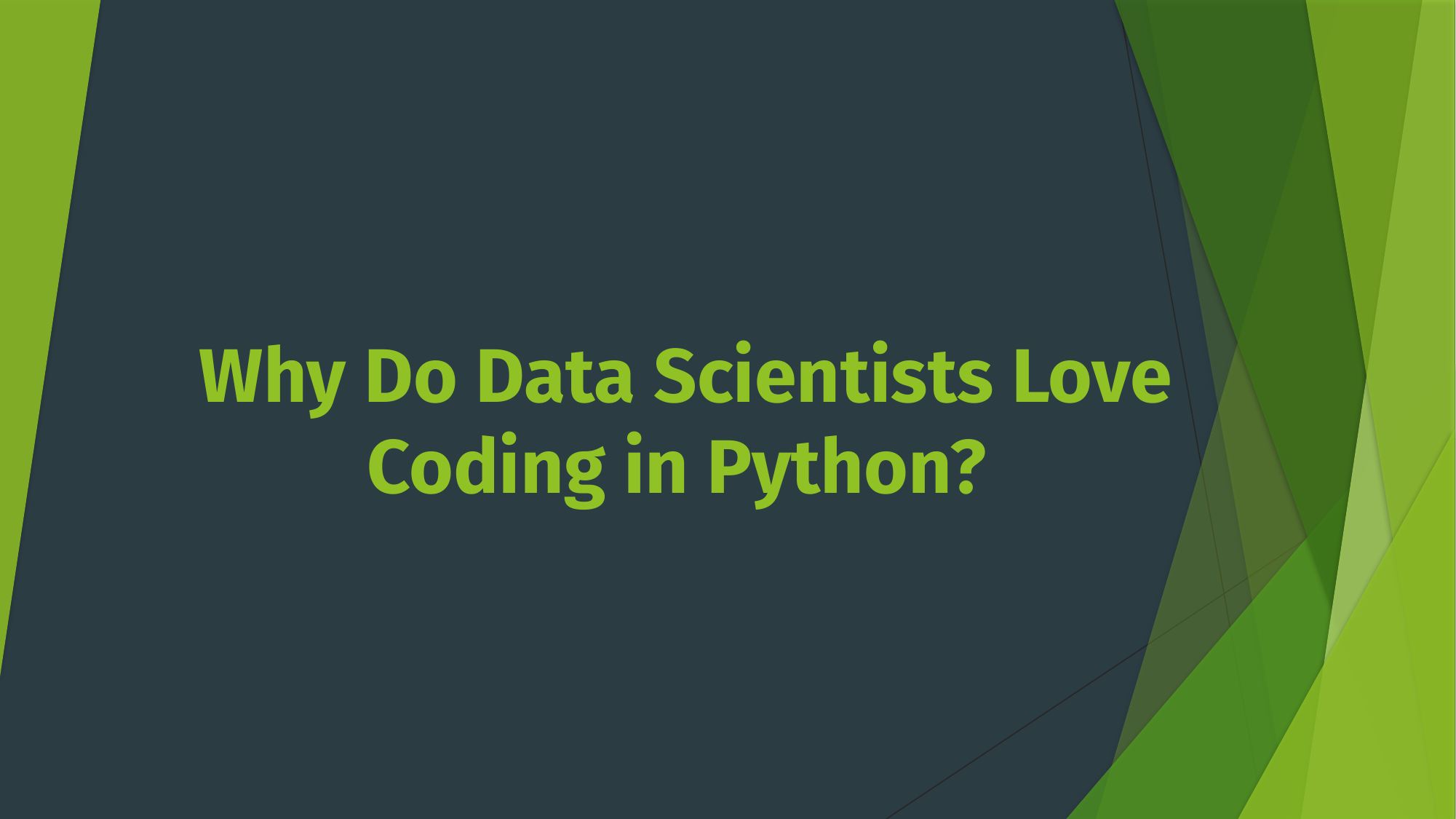

# Why Do Data Scientists Love Coding in Python?